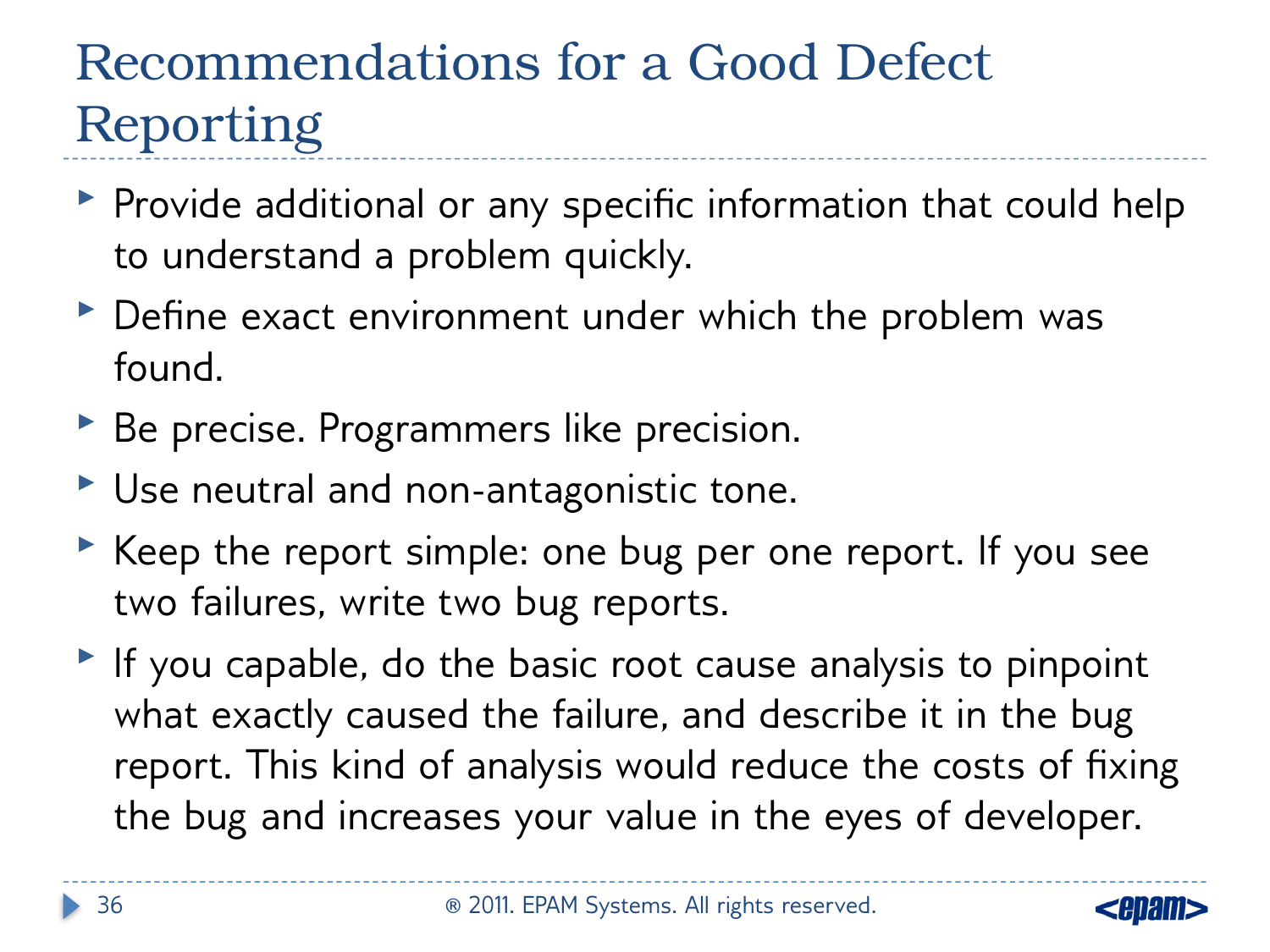

# Recommendations for a Good Defect Reporting
Provide additional or any specific information that could help to understand a problem quickly.
Define exact environment under which the problem was found.
Be precise. Programmers like precision.
Use neutral and non-antagonistic tone.
Keep the report simple: one bug per one report. If you see two failures, write two bug reports.
If you capable, do the basic root cause analysis to pinpoint what exactly caused the failure, and describe it in the bug report. This kind of analysis would reduce the costs of fixing the bug and increases your value in the eyes of developer.

36
® 2011. EPAM Systems. All rights reserved.